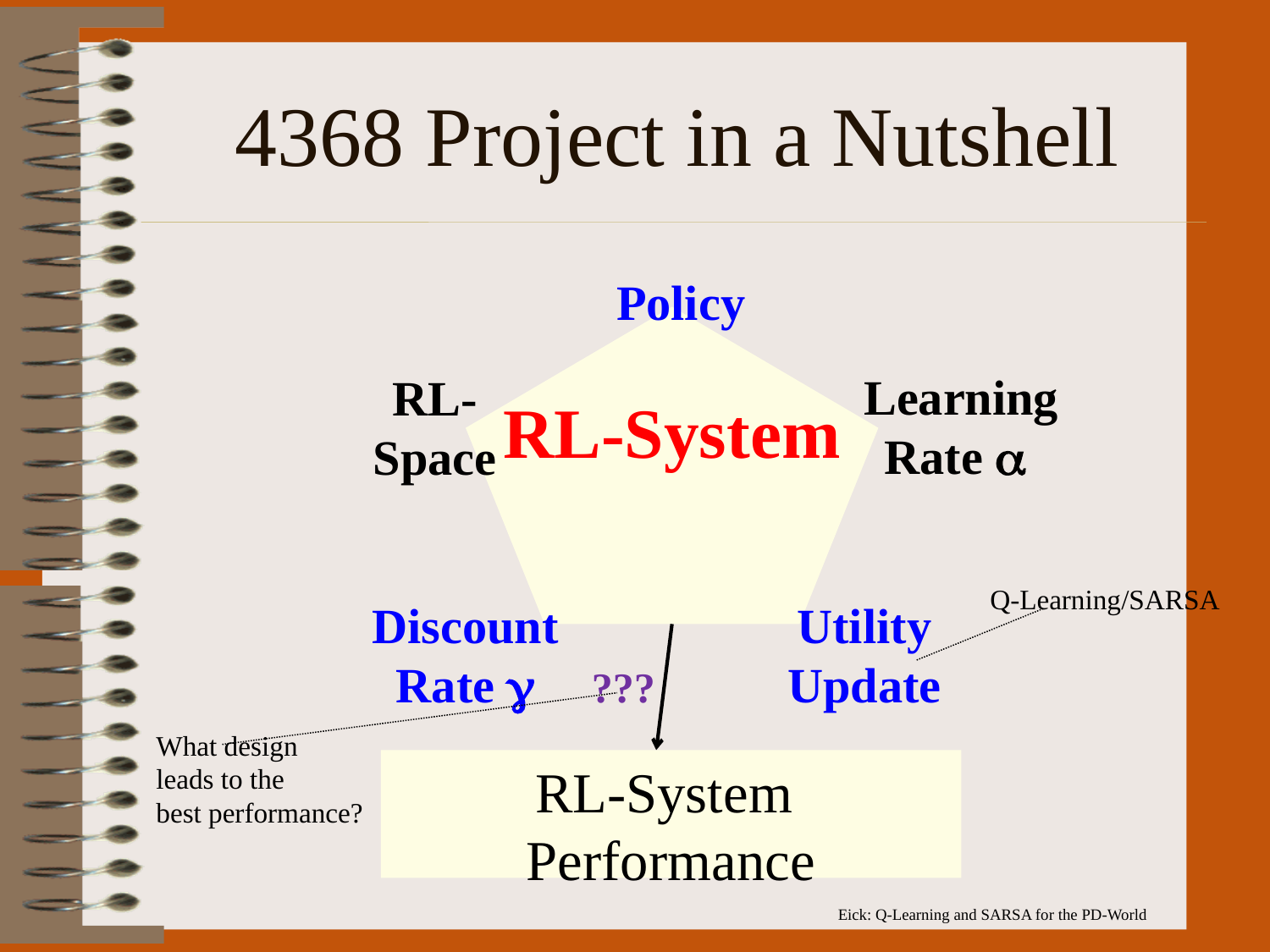

# 4368 Project in a Nutshell
Policy
RL-System
Learning
Rate α
RL-
Space
Q-Learning/SARSA
Utility
Update
Discount
Rate γ
???
What design
leads to the
best performance?
RL-System
Performance